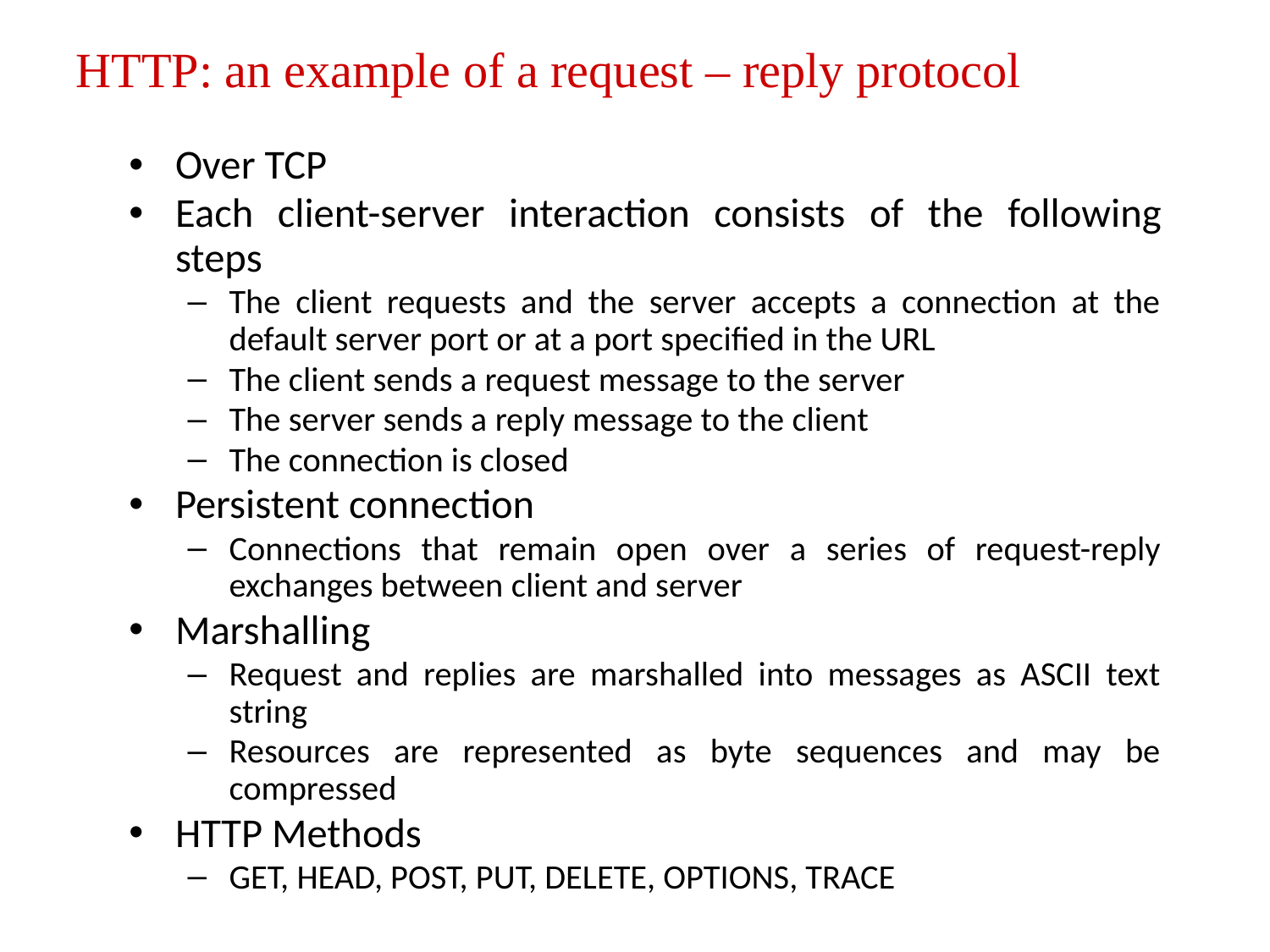

HTTP: an example of a request – reply protocol
Over TCP
Each client-server interaction consists of the following steps
The client requests and the server accepts a connection at the default server port or at a port specified in the URL
The client sends a request message to the server
The server sends a reply message to the client
The connection is closed
Persistent connection
Connections that remain open over a series of request-reply exchanges between client and server
Marshalling
Request and replies are marshalled into messages as ASCII text string
Resources are represented as byte sequences and may be compressed
HTTP Methods
GET, HEAD, POST, PUT, DELETE, OPTIONS, TRACE